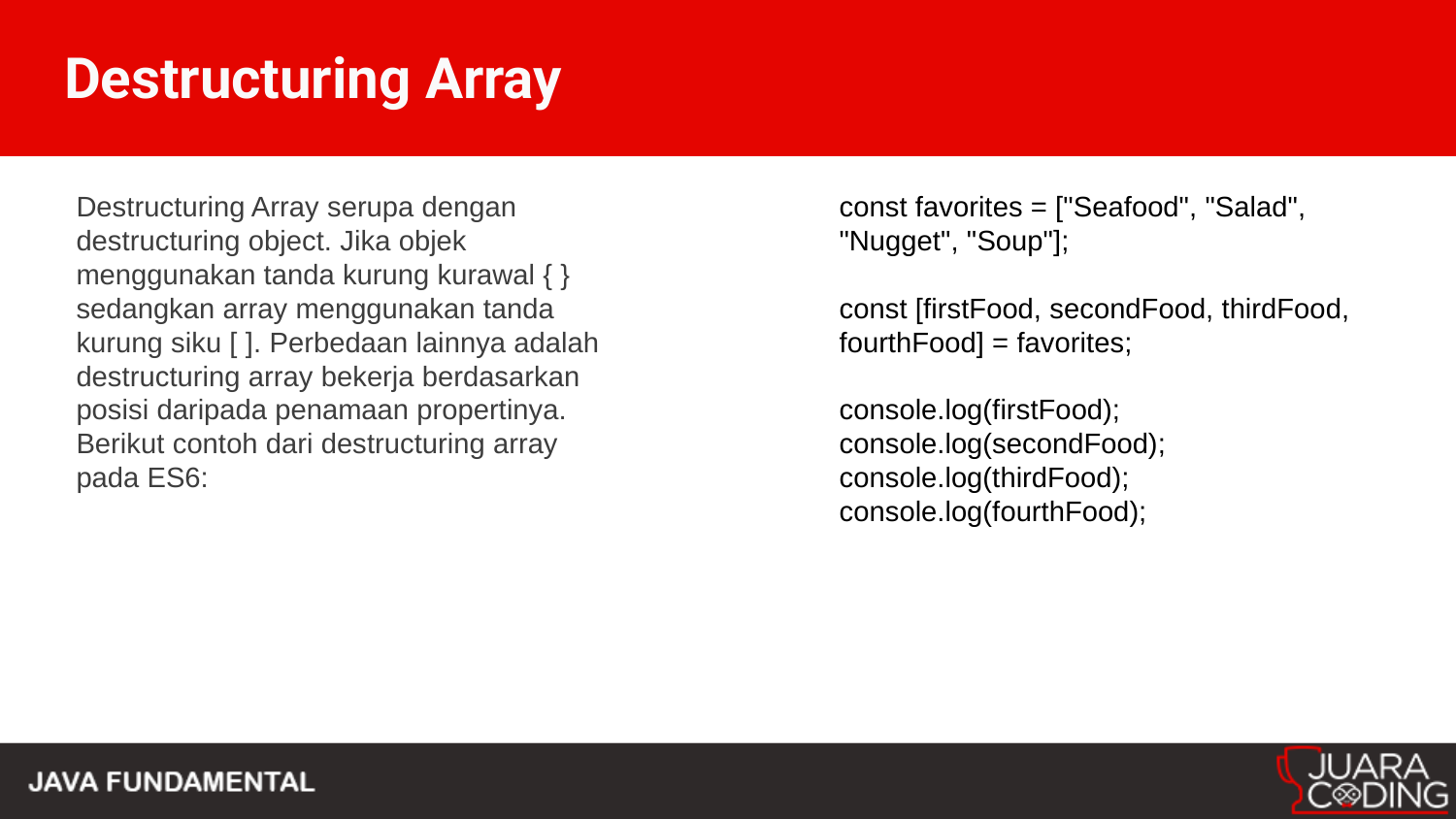

# Destructuring Array
Destructuring Array serupa dengan destructuring object. Jika objek menggunakan tanda kurung kurawal { } sedangkan array menggunakan tanda kurung siku [ ]. Perbedaan lainnya adalah destructuring array bekerja berdasarkan posisi daripada penamaan propertinya. Berikut contoh dari destructuring array pada ES6:
const favorites = ["Seafood", "Salad", "Nugget", "Soup"];

const [firstFood, secondFood, thirdFood, fourthFood] = favorites;

console.log(firstFood);
console.log(secondFood);
console.log(thirdFood);
console.log(fourthFood);